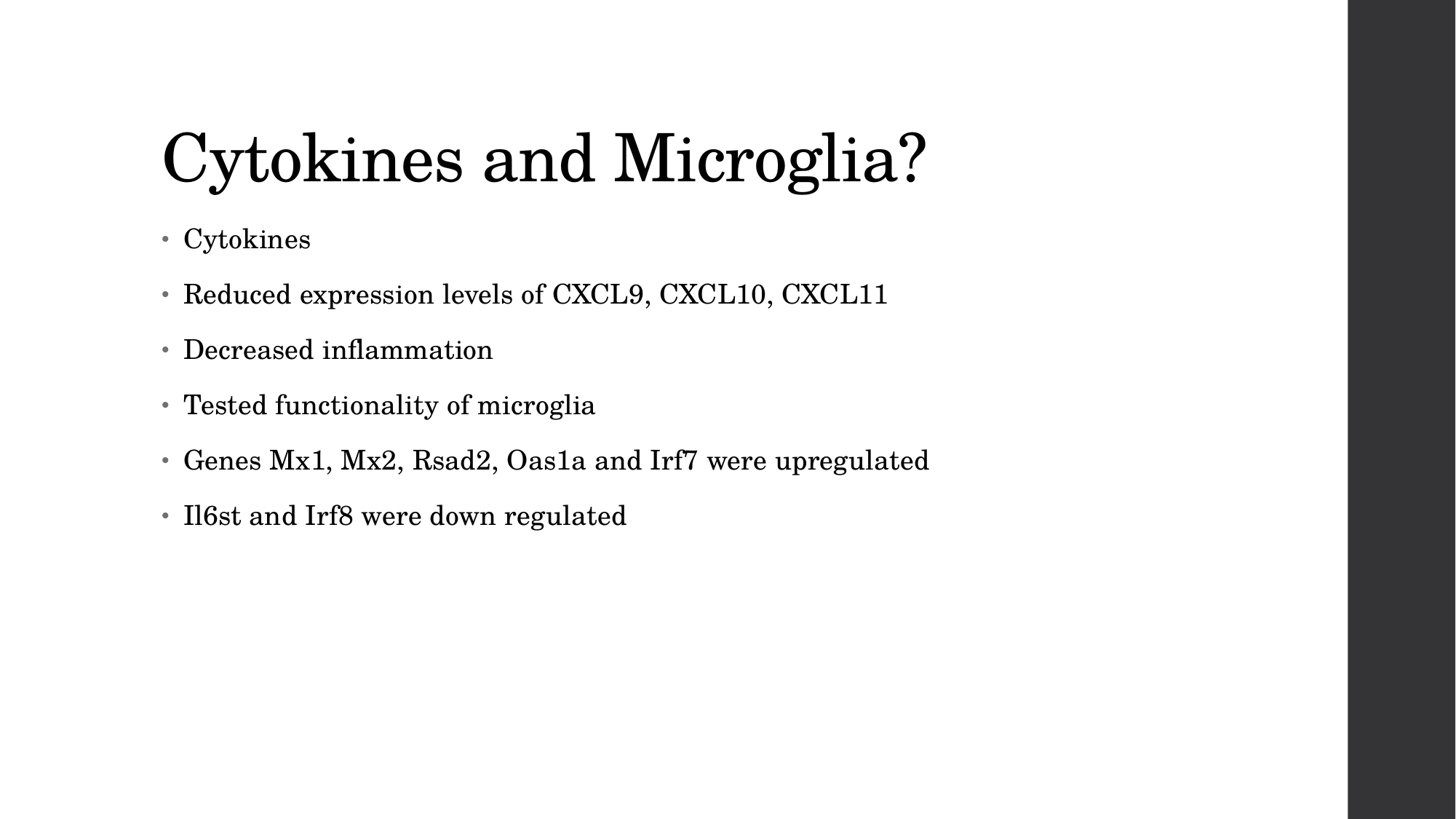

# Cytokines and Microglia?
Cytokines
Reduced expression levels of CXCL9, CXCL10, CXCL11
Decreased inflammation
Tested functionality of microglia
Genes Mx1, Mx2, Rsad2, Oas1a and Irf7 were upregulated
Il6st and Irf8 were down regulated